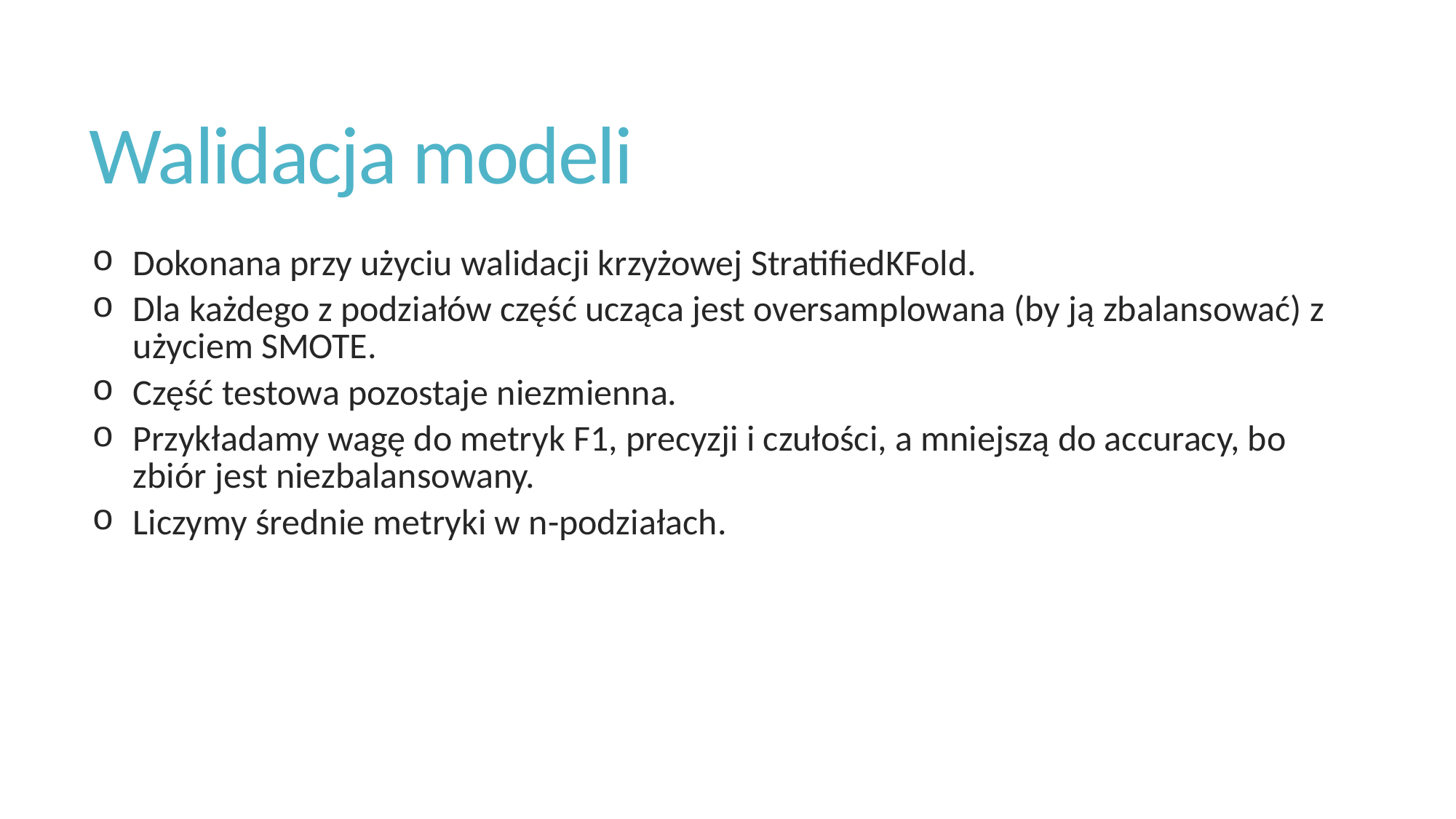

# Walidacja modeli
Dokonana przy użyciu walidacji krzyżowej StratifiedKFold.
Dla każdego z podziałów część ucząca jest oversamplowana (by ją zbalansować) z użyciem SMOTE.
Część testowa pozostaje niezmienna.
Przykładamy wagę do metryk F1, precyzji i czułości, a mniejszą do accuracy, bo zbiór jest niezbalansowany.
Liczymy średnie metryki w n-podziałach.